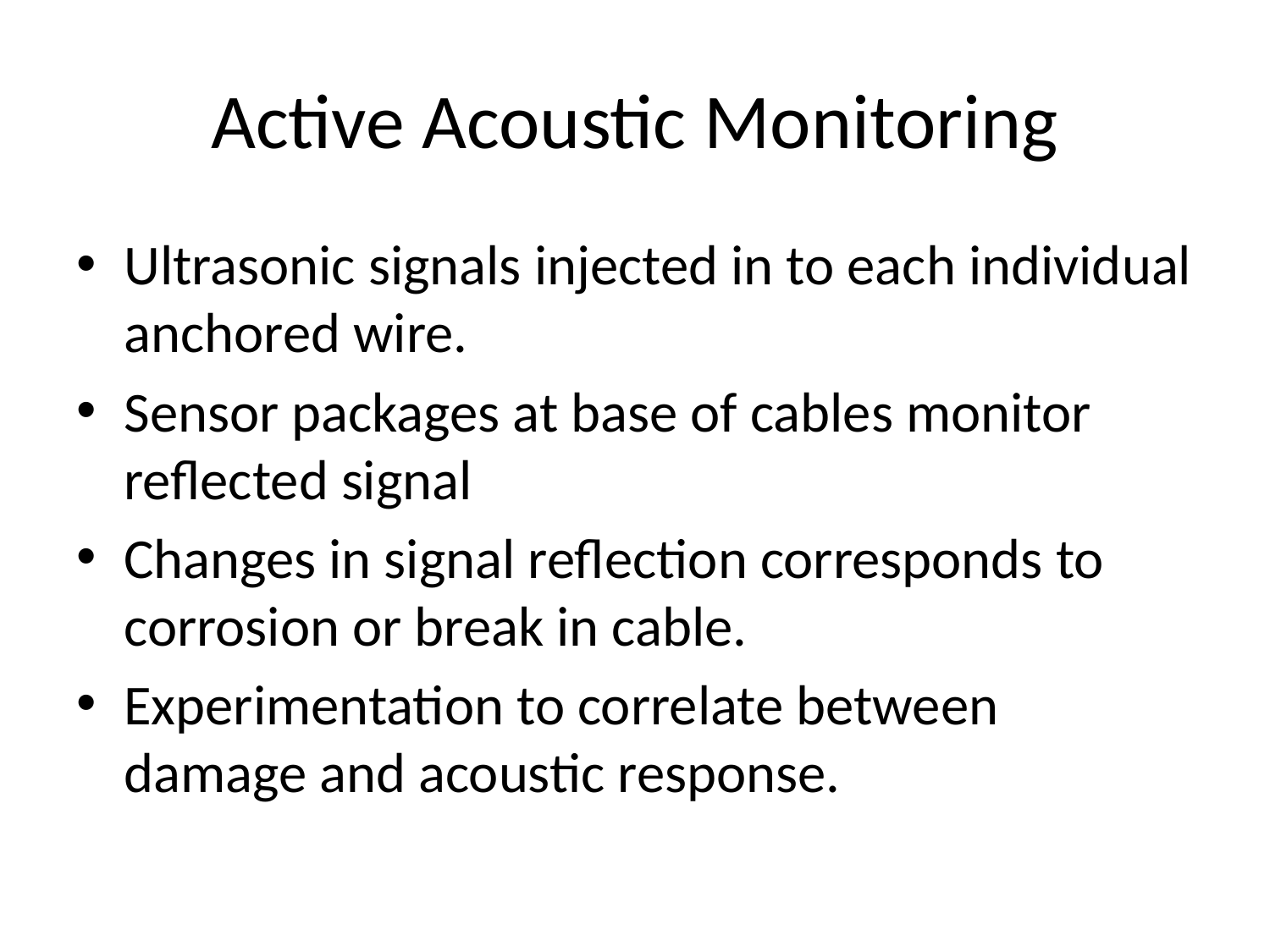

# Active Acoustic Monitoring
Ultrasonic signals injected in to each individual anchored wire.
Sensor packages at base of cables monitor reflected signal
Changes in signal reflection corresponds to corrosion or break in cable.
Experimentation to correlate between damage and acoustic response.